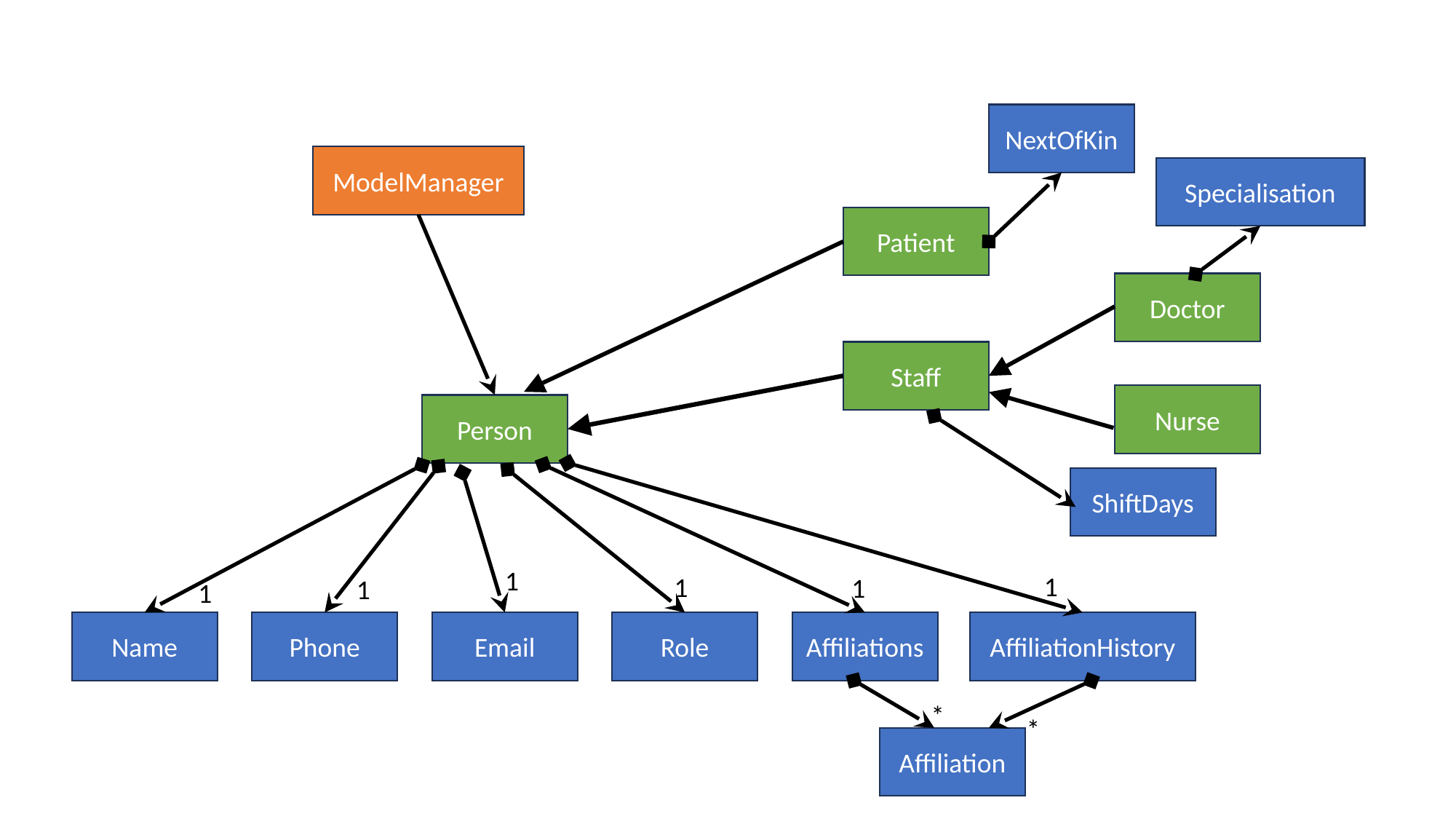

NextOfKin
ModelManager
Specialisation
Patient
Doctor
Staff
Nurse
Person
ShiftDays
1
1
1
1
1
1
Name
Phone
Email
Role
Affiliations
AffiliationHistory
*
*
Affiliation